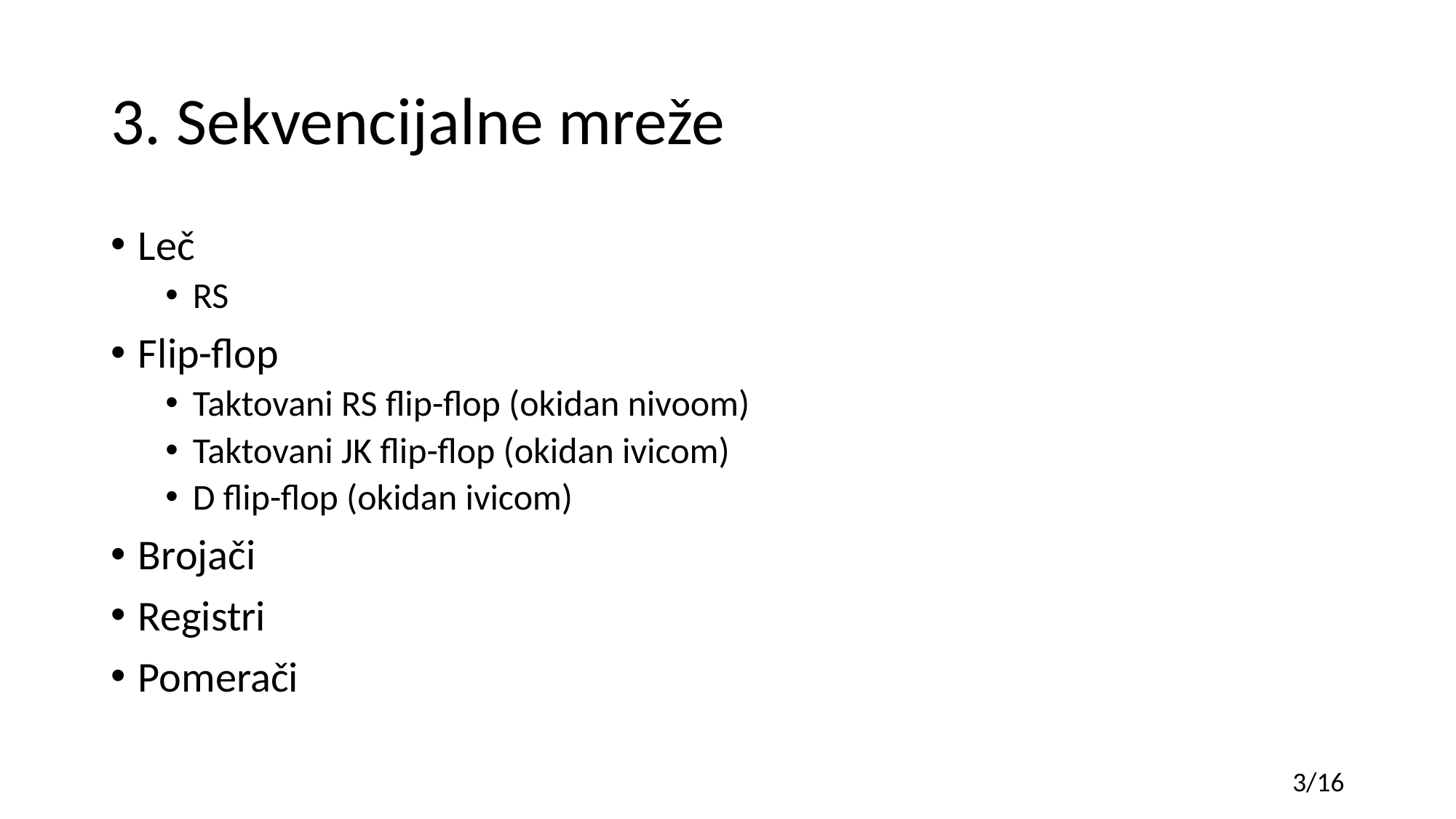

# 3. Sekvencijalne mreže
Leč
RS
Flip-flop
Taktovani RS flip-flop (okidan nivoom)
Taktovani JK flip-flop (okidan ivicom)
D flip-flop (okidan ivicom)
Brojači
Registri
Pomerači